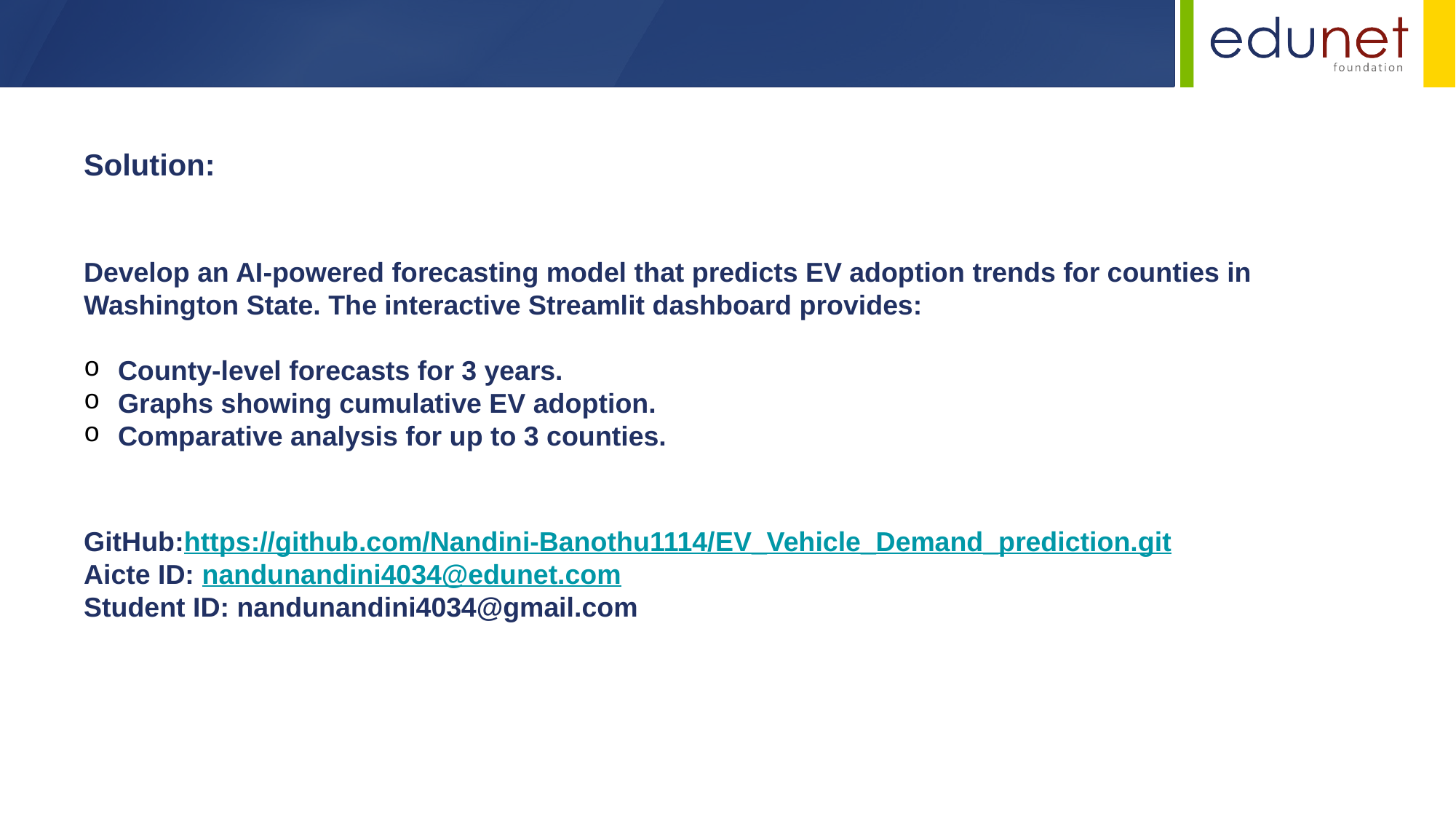

Solution:

Develop an AI-powered forecasting model that predicts EV adoption trends for counties in Washington State. The interactive Streamlit dashboard provides:

County-level forecasts for 3 years.
Graphs showing cumulative EV adoption.
Comparative analysis for up to 3 counties.

GitHub:https://github.com/Nandini-Banothu1114/EV_Vehicle_Demand_prediction.git
Aicte ID: nandunandini4034@edunet.com
Student ID: nandunandini4034@gmail.com